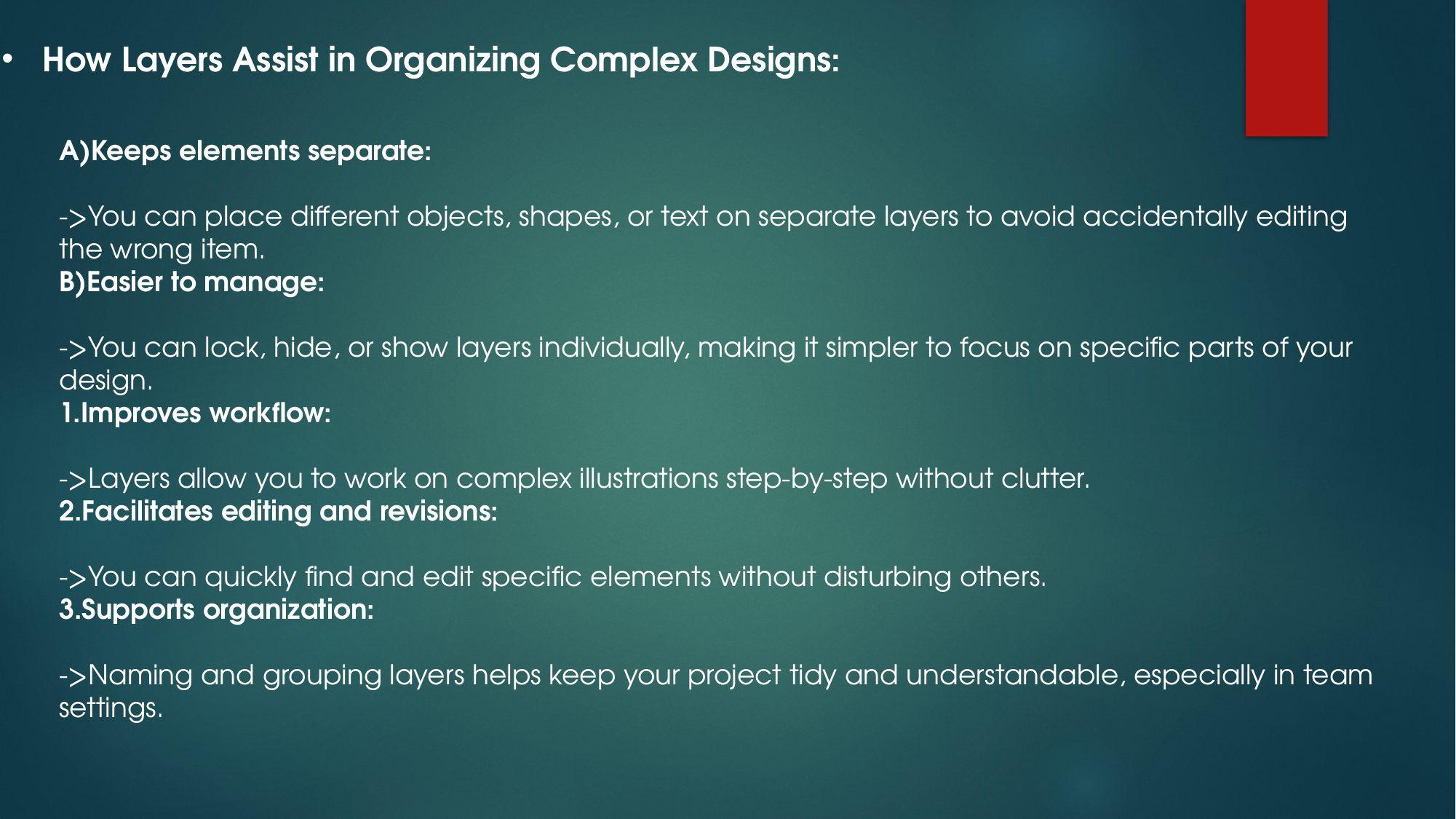

How Layers Assist in Organizing Complex Designs:

A)Keeps elements separate:
->You can place different objects, shapes, or text on separate layers to avoid accidentally editing the wrong item.
B)Easier to manage:
->You can lock, hide, or show layers individually, making it simpler to focus on specific parts of your design.
Improves workflow:
->Layers allow you to work on complex illustrations step-by-step without clutter.
Facilitates editing and revisions:
->You can quickly find and edit specific elements without disturbing others.
Supports organization:
->Naming and grouping layers helps keep your project tidy and understandable, especially in team settings.